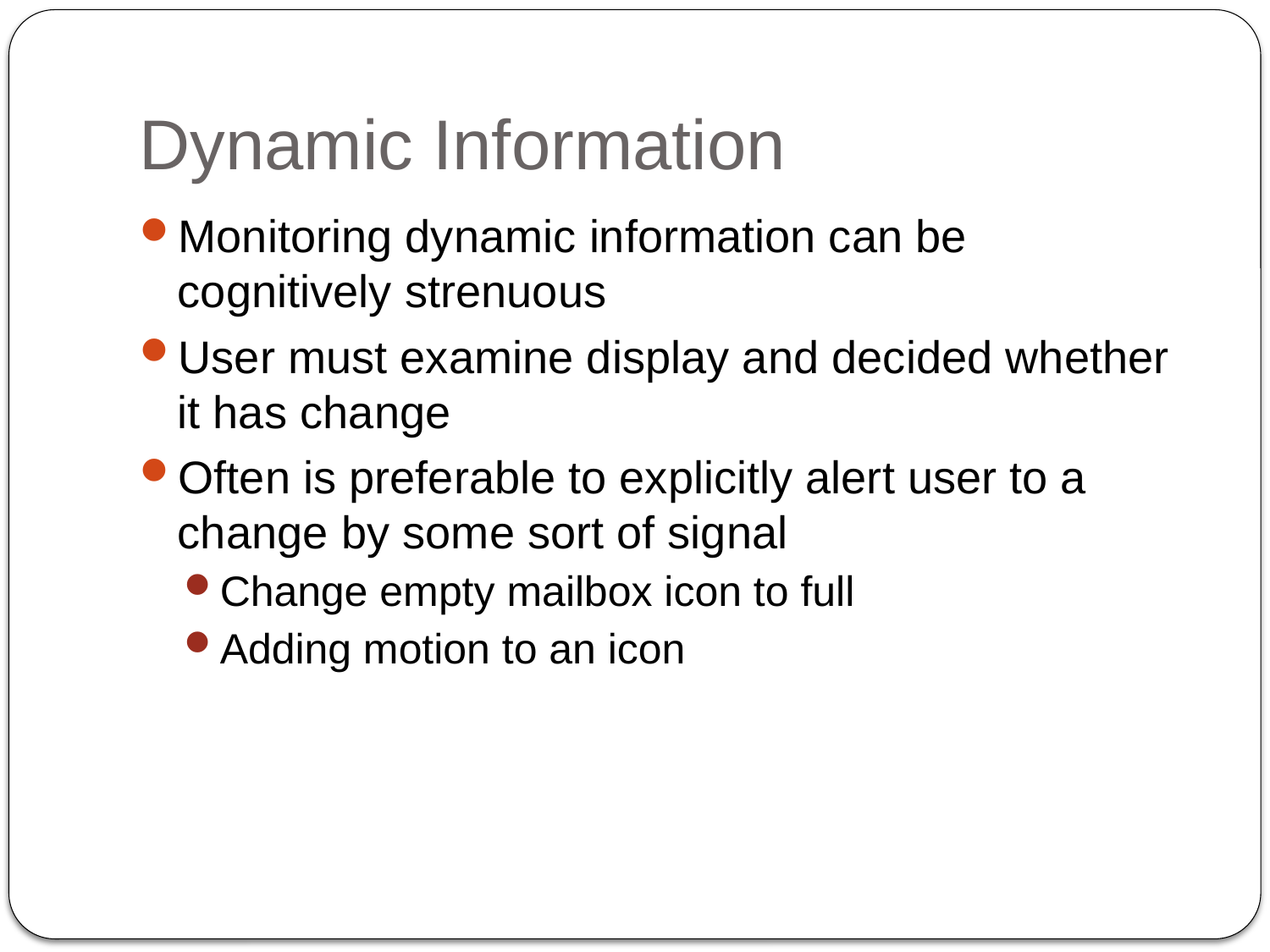

# Dynamic Information
Monitoring dynamic information can be cognitively strenuous
User must examine display and decided whether it has change
Often is preferable to explicitly alert user to a change by some sort of signal
Change empty mailbox icon to full
Adding motion to an icon